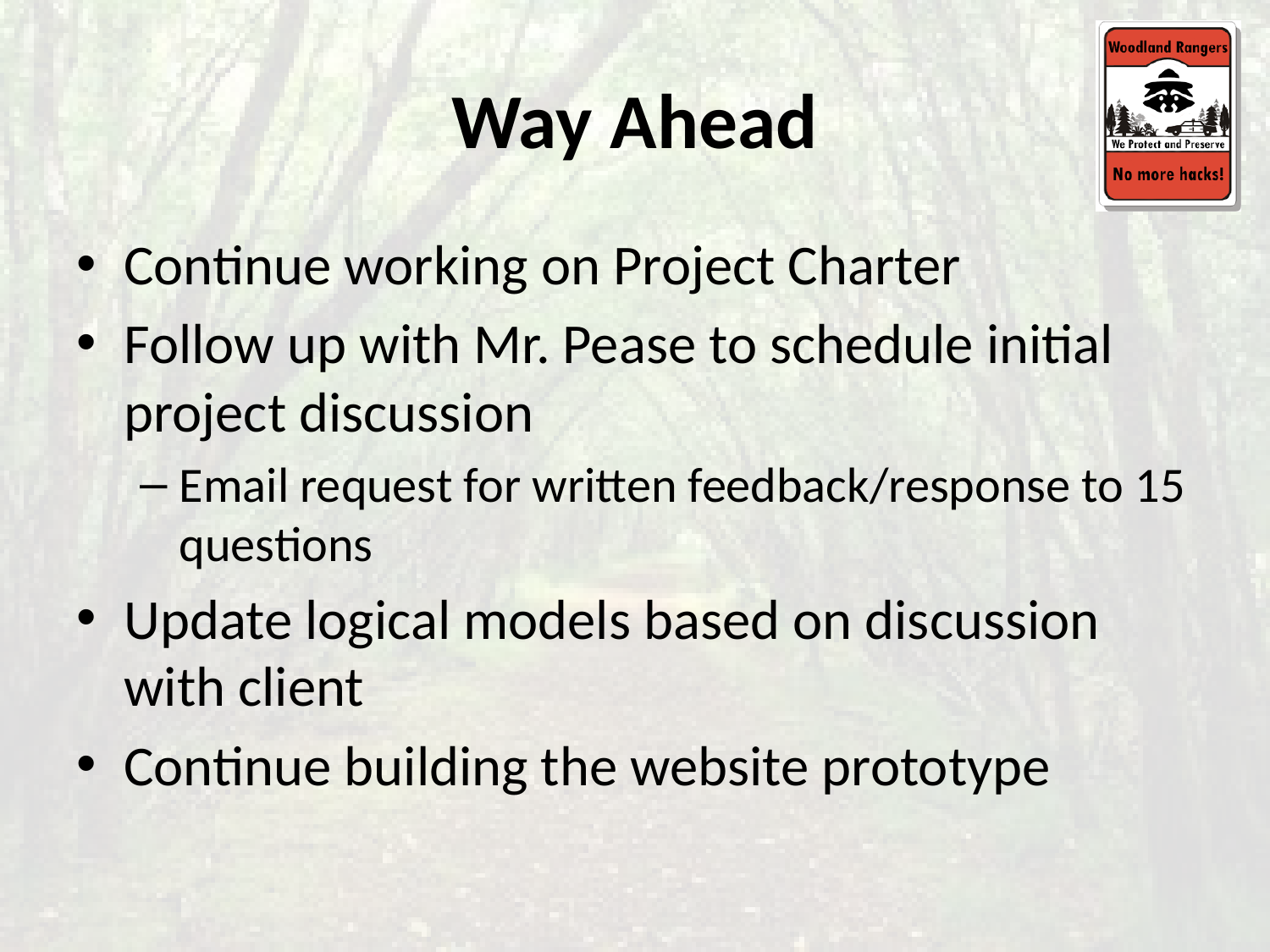

# Way Ahead
Continue working on Project Charter
Follow up with Mr. Pease to schedule initial project discussion
Email request for written feedback/response to 15 questions
Update logical models based on discussion with client
Continue building the website prototype